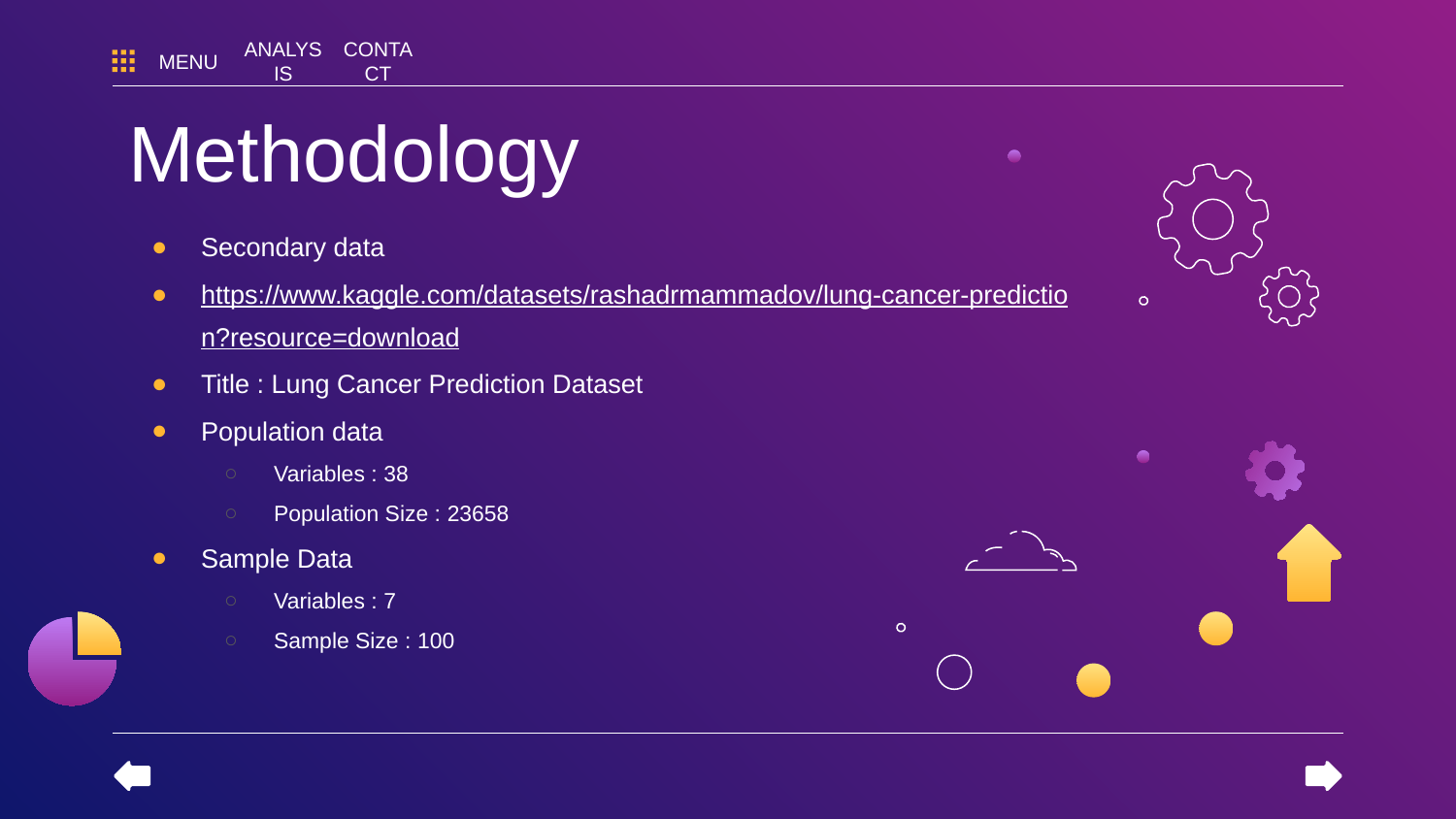

MENU
ANALYSIS
CONTACT

# Methodology

Secondary data
https://www.kaggle.com/datasets/rashadrmammadov/lung-cancer-prediction?resource=download
Title : Lung Cancer Prediction Dataset
Population data
Variables : 38
Population Size : 23658
Sample Data
Variables : 7
Sample Size : 100